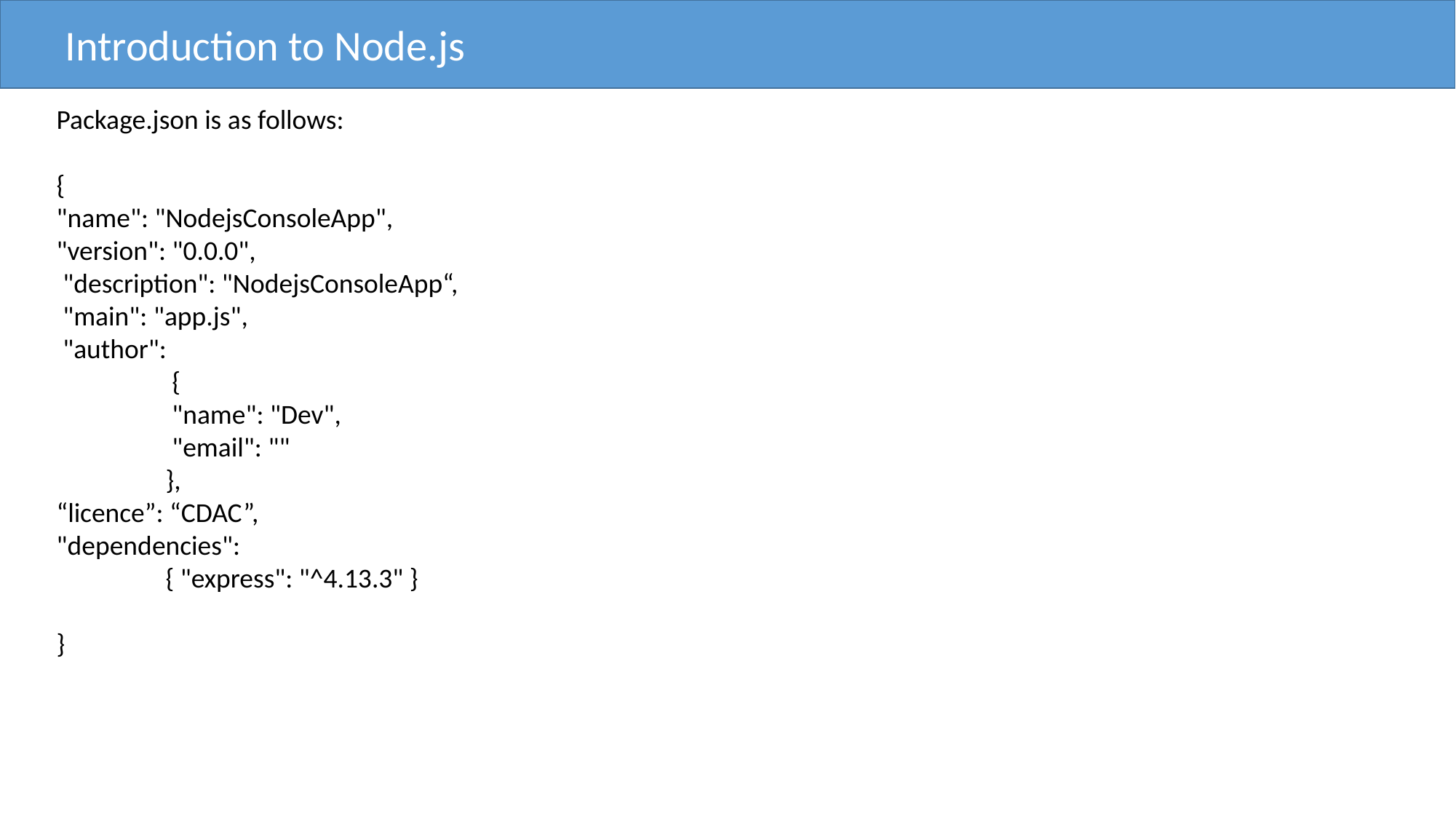

Introduction to Node.js

Package.json is as follows:

{
"name": "NodejsConsoleApp",
"version": "0.0.0",
 "description": "NodejsConsoleApp“,
 "main": "app.js",
 "author":
	 {
	 "name": "Dev",
	 "email": ""
	},
“licence”: “CDAC”,
"dependencies":
	{ "express": "^4.13.3" }

}